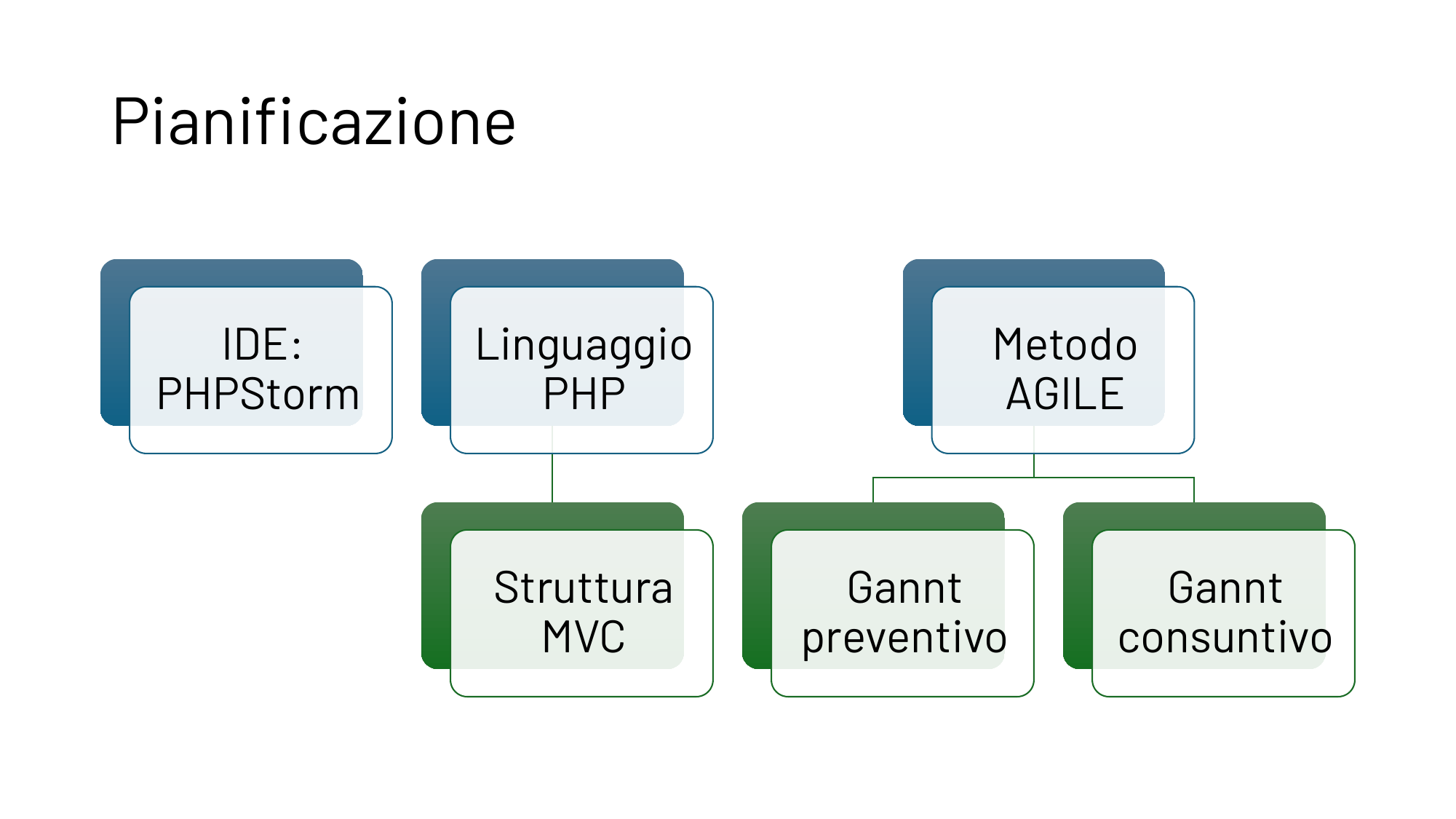

# Pianificazione
IDE: PHPStorm
Linguaggio PHP
Struttura MVC
Metodo AGILE
Gannt preventivo
Gannt consuntivo